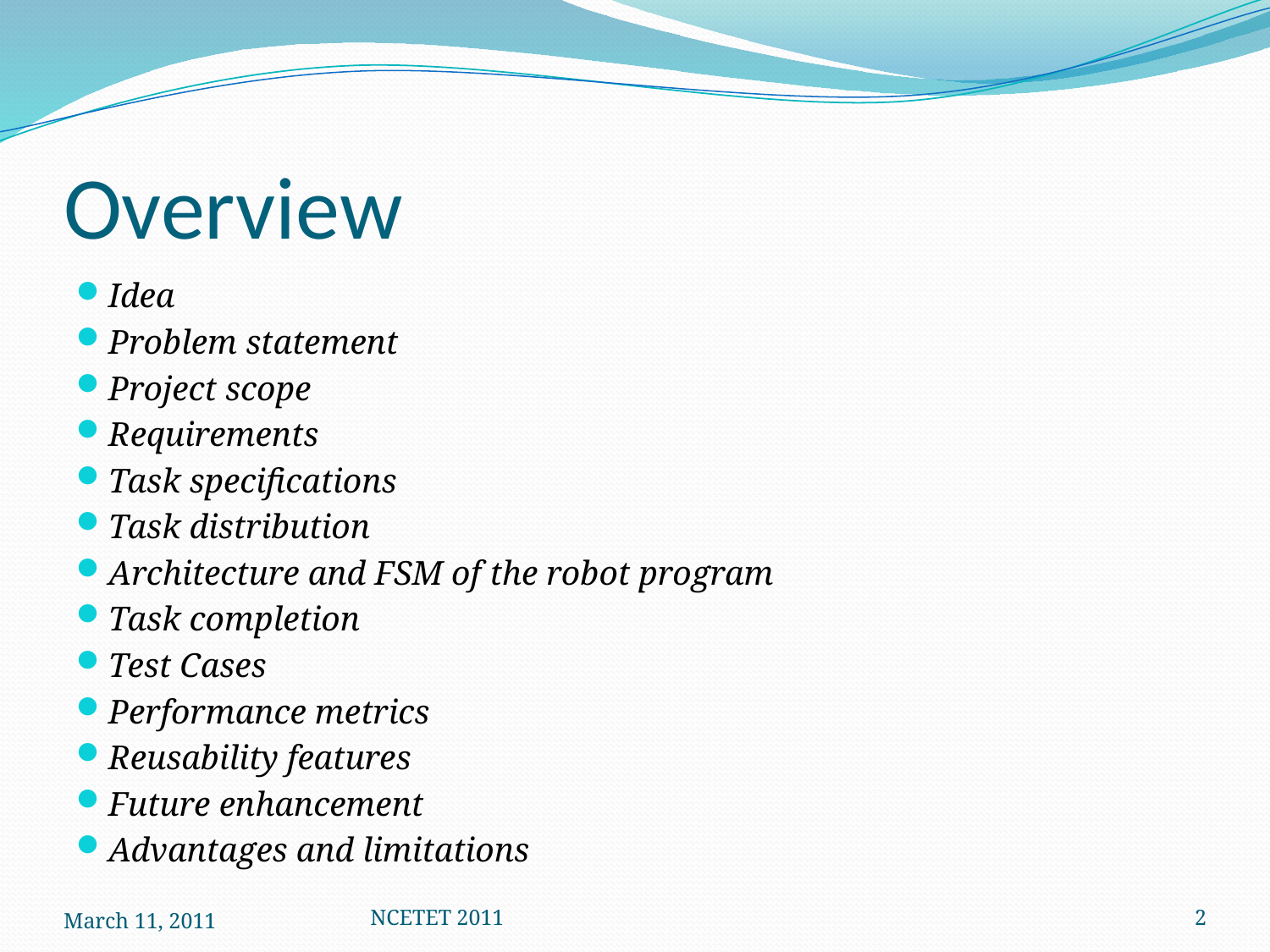

# Overview
Idea
Problem statement
Project scope
Requirements
Task specifications
Task distribution
Architecture and FSM of the robot program
Task completion
Test Cases
Performance metrics
Reusability features
Future enhancement
Advantages and limitations

March 11, 2011
NCETET 2011
2